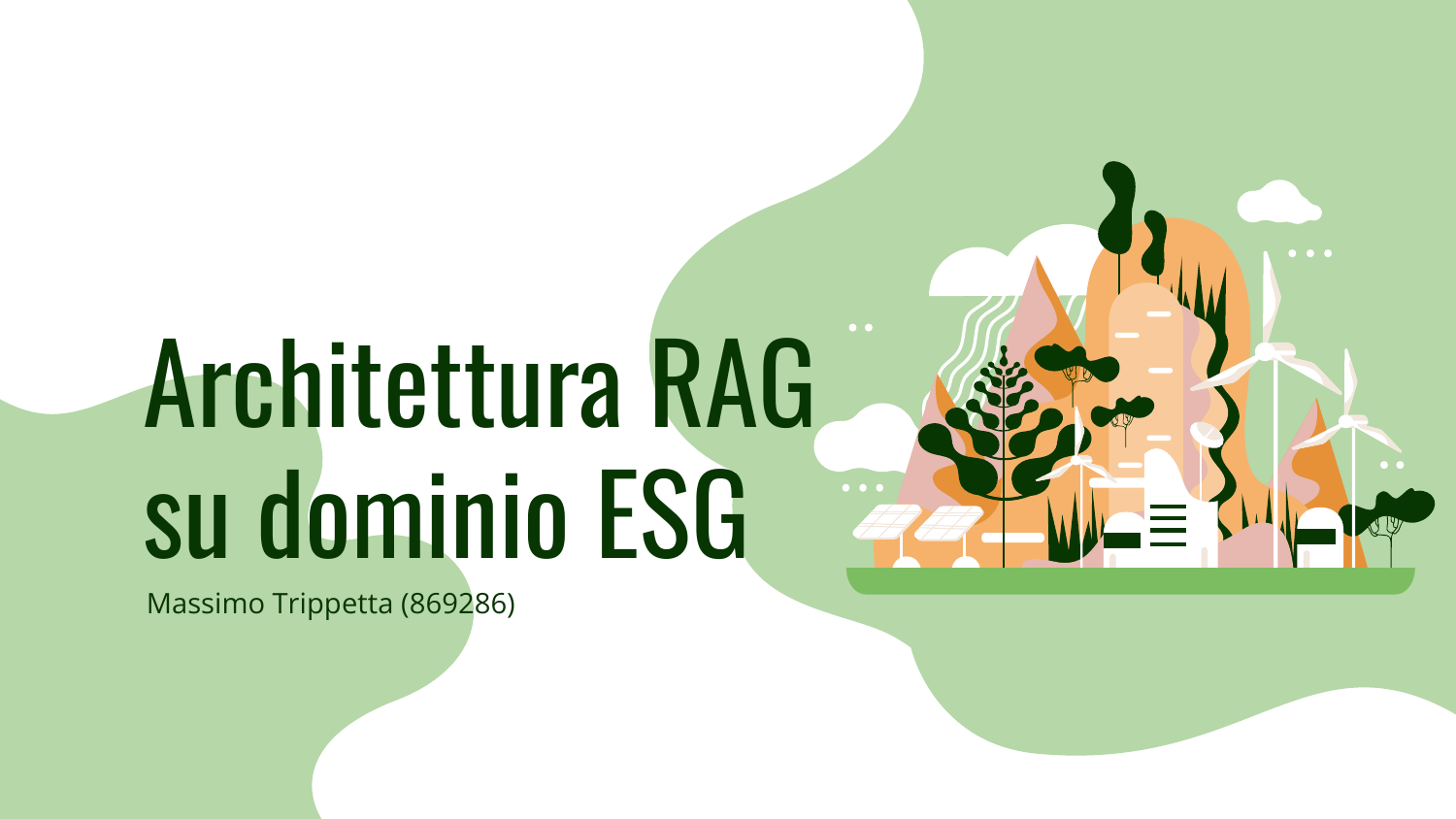

# Architettura RAG su dominio ESG
Massimo Trippetta (869286)